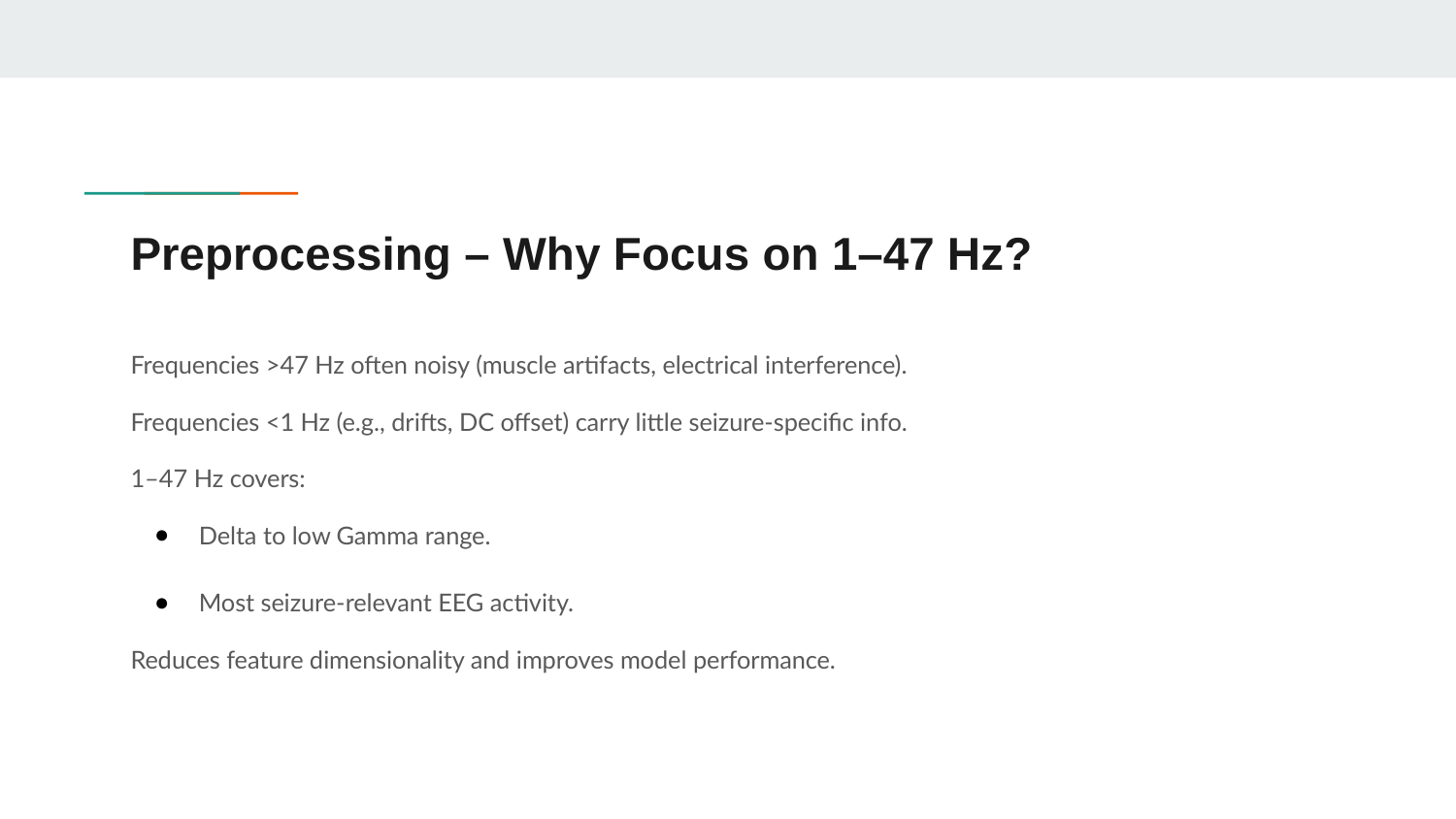

# Preprocessing – Why Focus on 1–47 Hz?
Frequencies >47 Hz often noisy (muscle artifacts, electrical interference).
Frequencies <1 Hz (e.g., drifts, DC offset) carry little seizure-specific info.
1–47 Hz covers:
Delta to low Gamma range.
Most seizure-relevant EEG activity.
Reduces feature dimensionality and improves model performance.